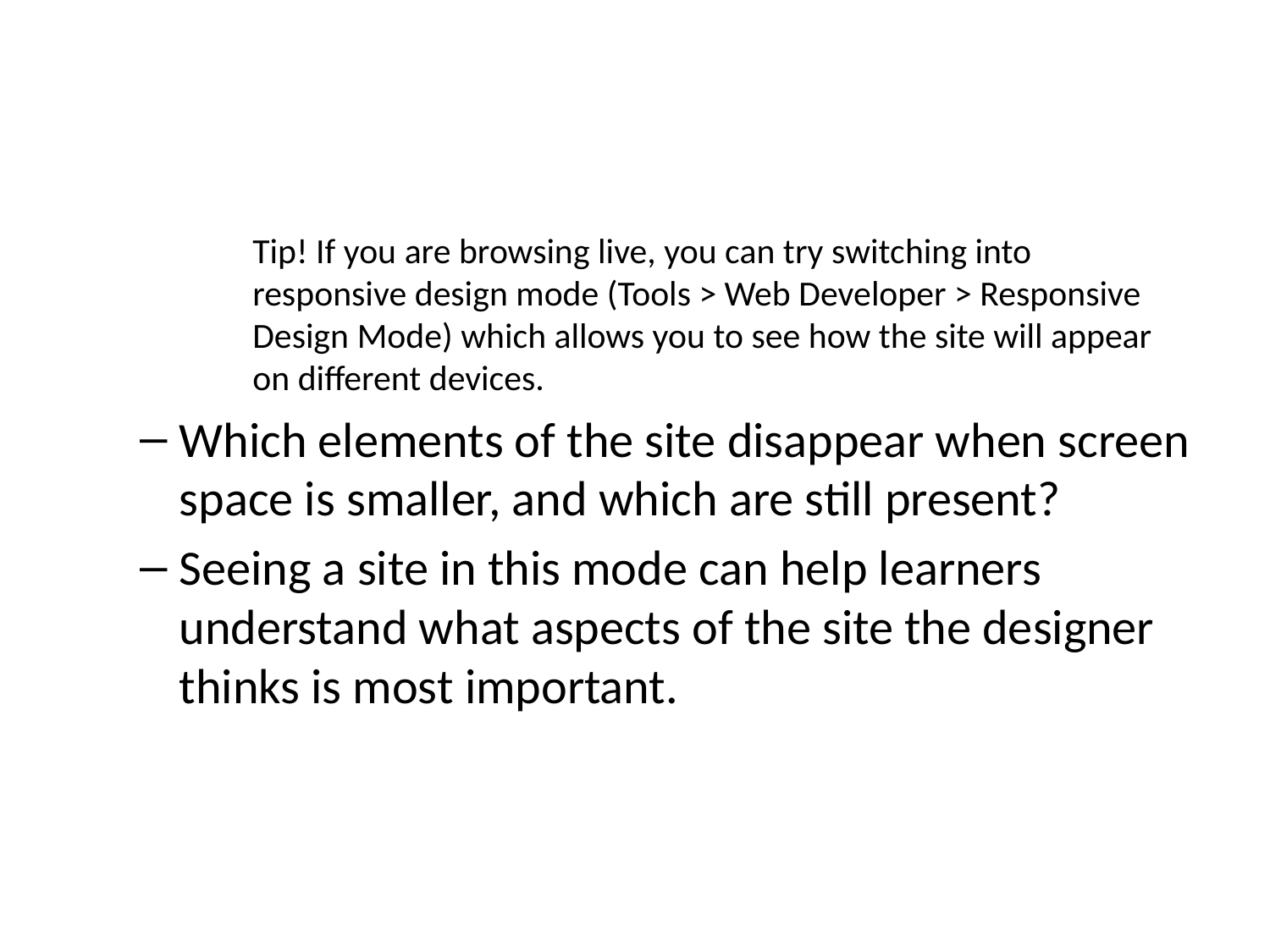

Tip! If you are browsing live, you can try switching into responsive design mode (Tools > Web Developer > Responsive Design Mode) which allows you to see how the site will appear on different devices.
Which elements of the site disappear when screen space is smaller, and which are still present?
Seeing a site in this mode can help learners understand what aspects of the site the designer thinks is most important.